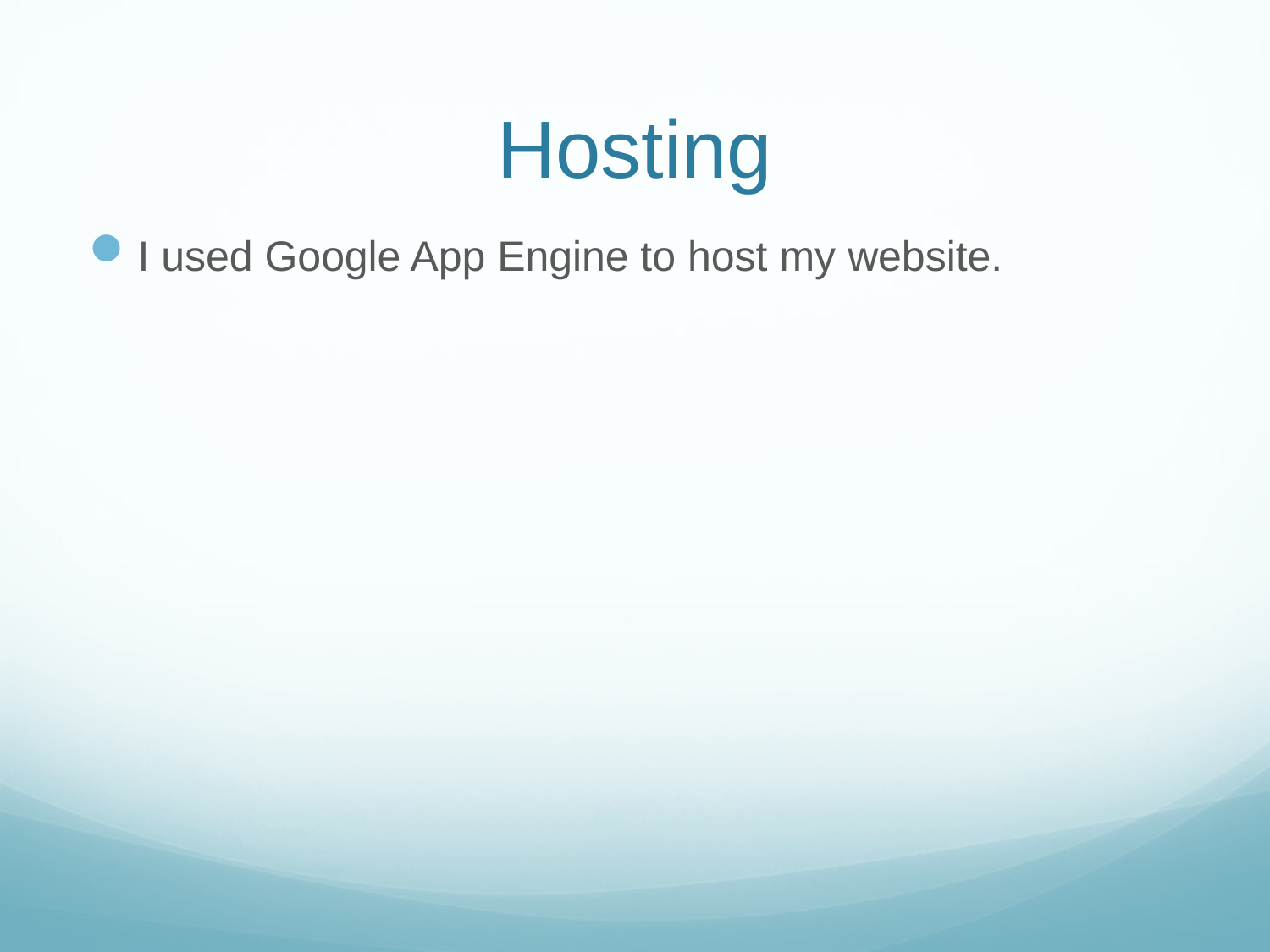

# Hosting
I used Google App Engine to host my website.